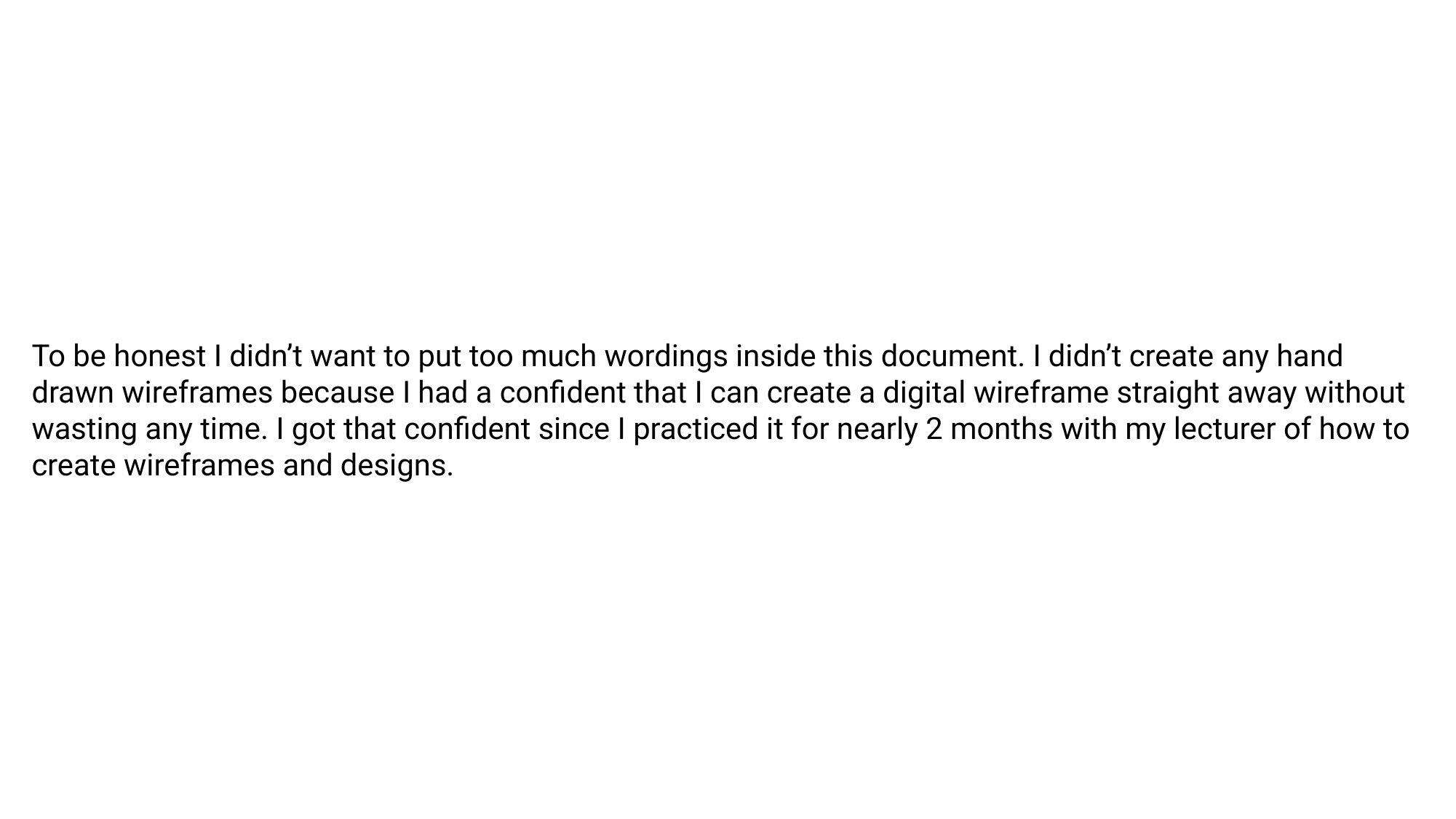

To be honest I didn’t want to put too much wordings inside this document. I didn’t create any hand
drawn wireframes because I had a confident that I can create a digital wireframe straight away without
wasting any time. I got that confident since I practiced it for nearly 2 months with my lecturer of how to
create wireframes and designs.